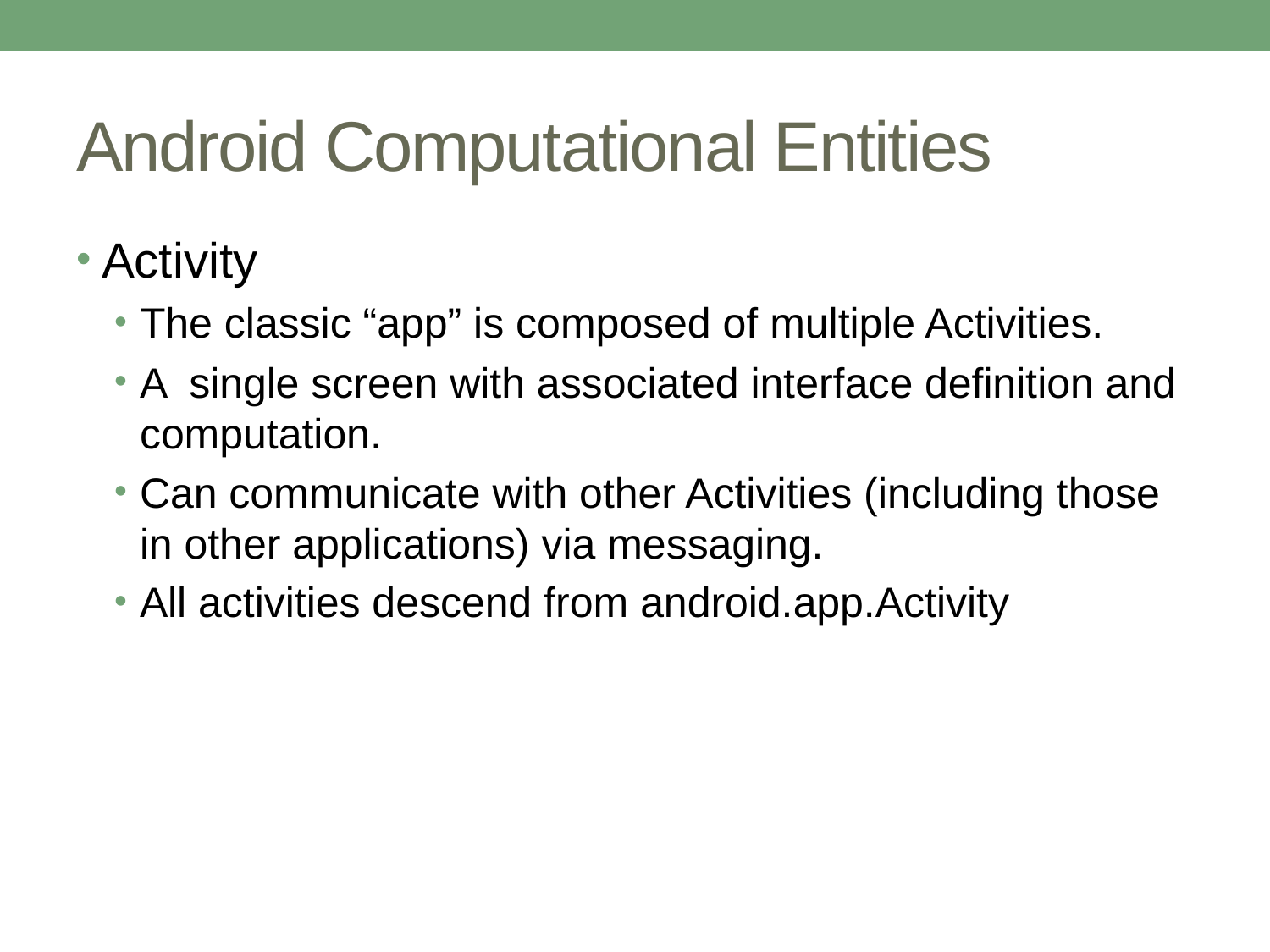

# Android Computational Entities
Activity
The classic “app” is composed of multiple Activities.
A  single screen with associated interface definition and computation.
Can communicate with other Activities (including those in other applications) via messaging.
All activities descend from android.app.Activity